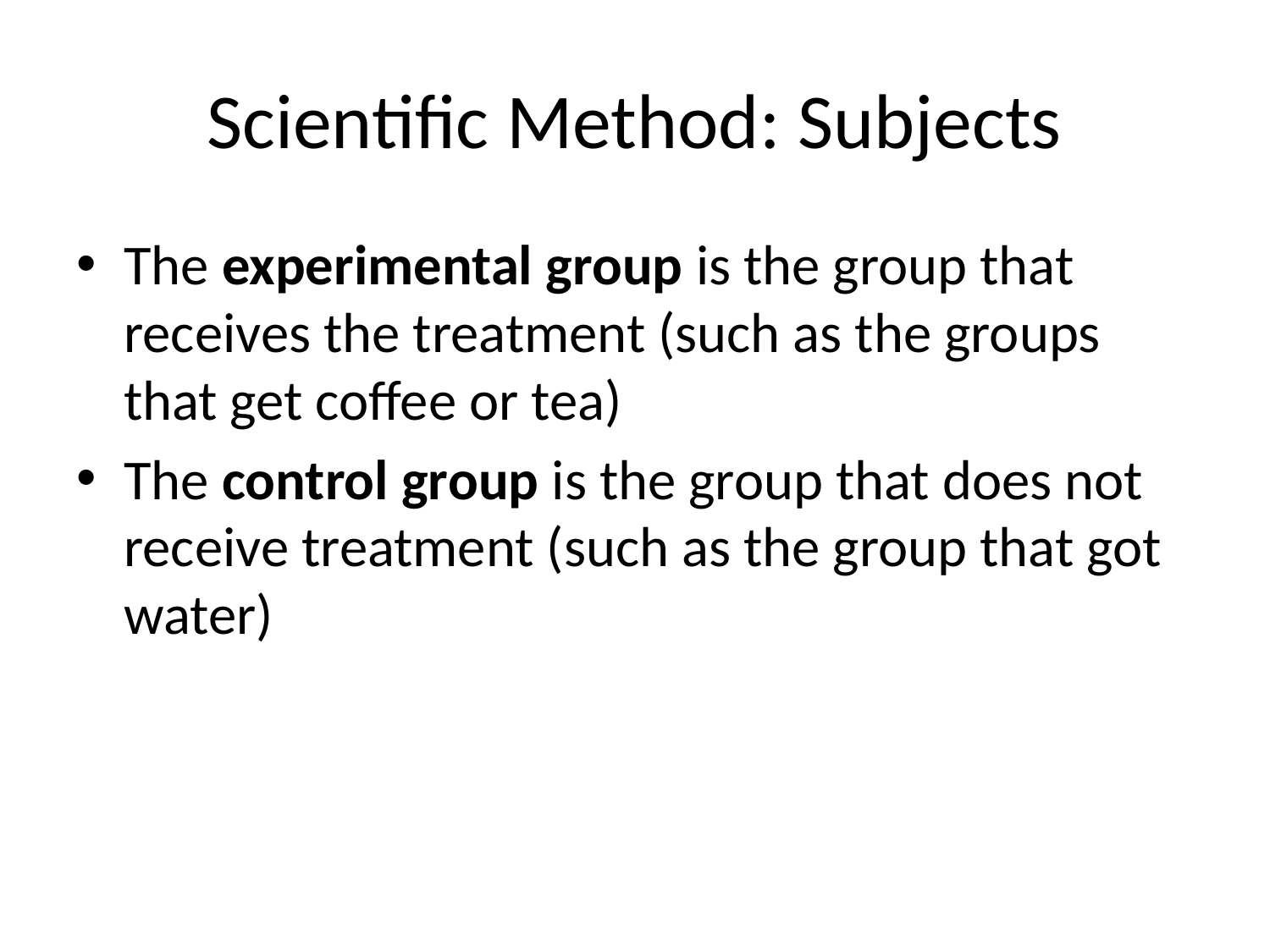

# Scientific Method: Subjects
The experimental group is the group that receives the treatment (such as the groups that get coffee or tea)
The control group is the group that does not receive treatment (such as the group that got water)